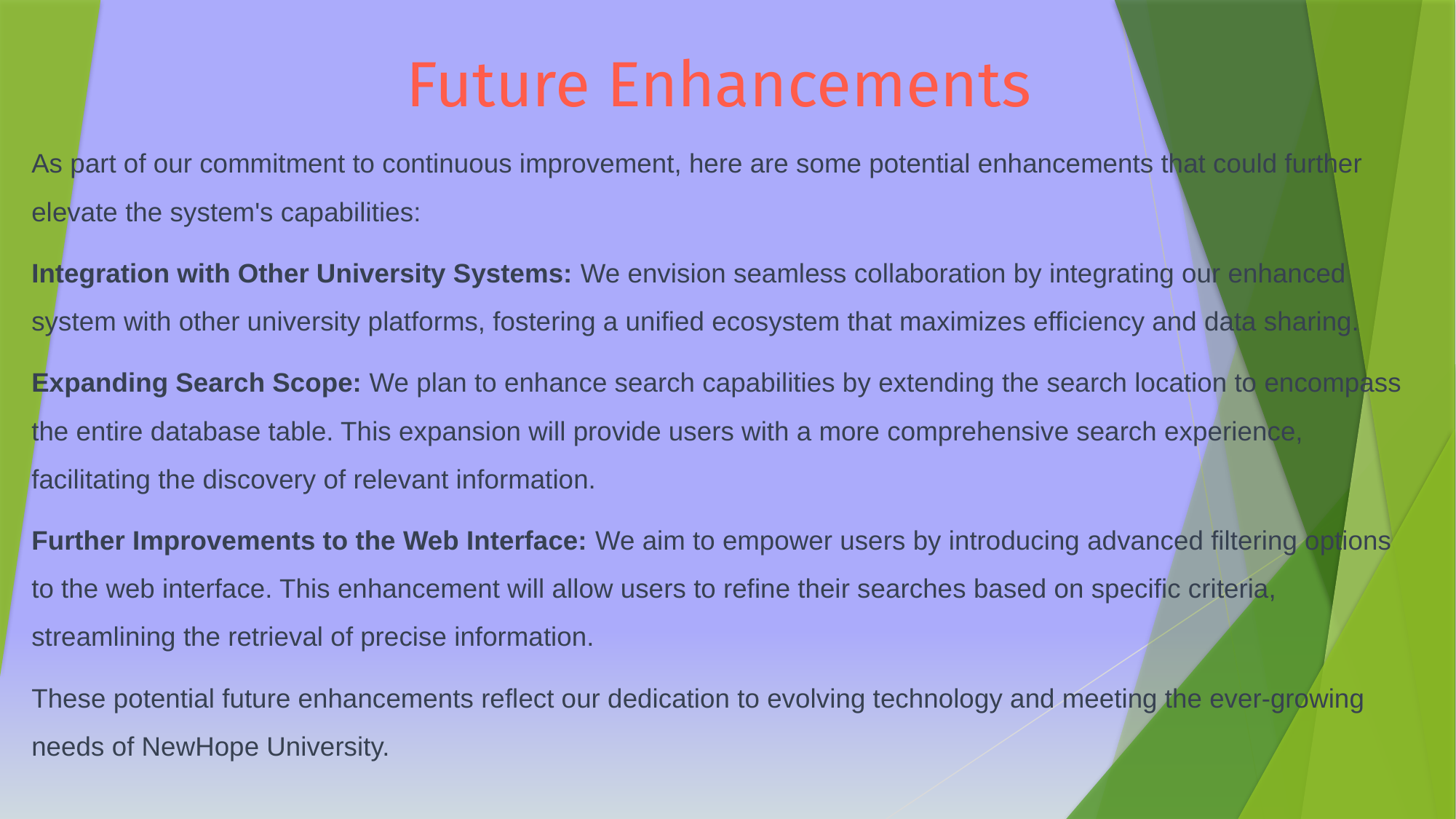

# Future Enhancements
As part of our commitment to continuous improvement, here are some potential enhancements that could further elevate the system's capabilities:
Integration with Other University Systems: We envision seamless collaboration by integrating our enhanced system with other university platforms, fostering a unified ecosystem that maximizes efficiency and data sharing.
Expanding Search Scope: We plan to enhance search capabilities by extending the search location to encompass the entire database table. This expansion will provide users with a more comprehensive search experience, facilitating the discovery of relevant information.
Further Improvements to the Web Interface: We aim to empower users by introducing advanced filtering options to the web interface. This enhancement will allow users to refine their searches based on specific criteria, streamlining the retrieval of precise information.
These potential future enhancements reflect our dedication to evolving technology and meeting the ever-growing needs of NewHope University.